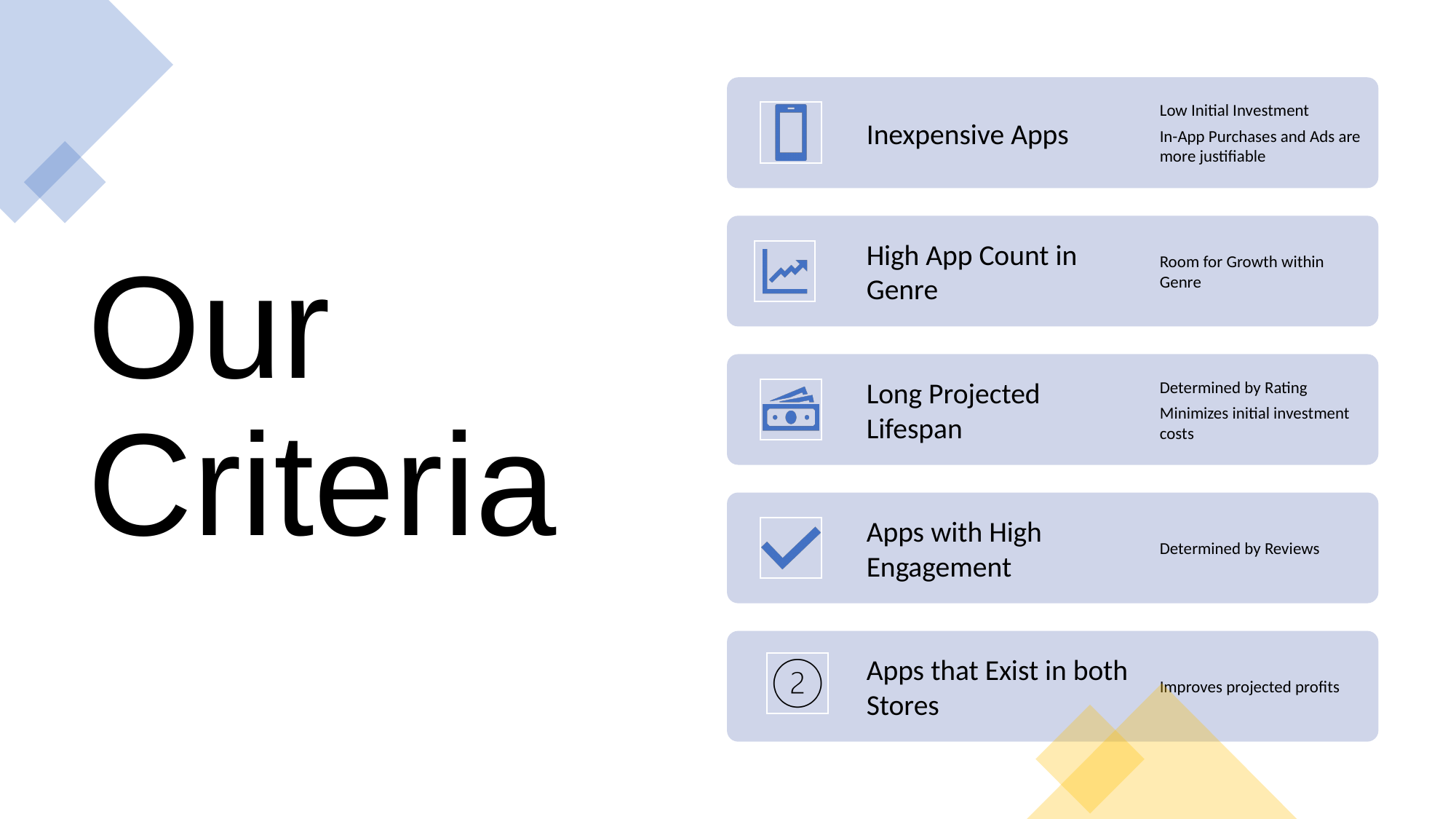

Our Criteria
Inexpensive Apps
Low Initial Investment
In-App Purchases and Ads are more justifiable
High App Count in Genre
Room for Growth within Genre
Long Projected Lifespan
Determined by Rating
Minimizes initial investment costs
Apps with High Engagement
Determined by Reviews
Apps that Exist in both Stores
Improves projected profits